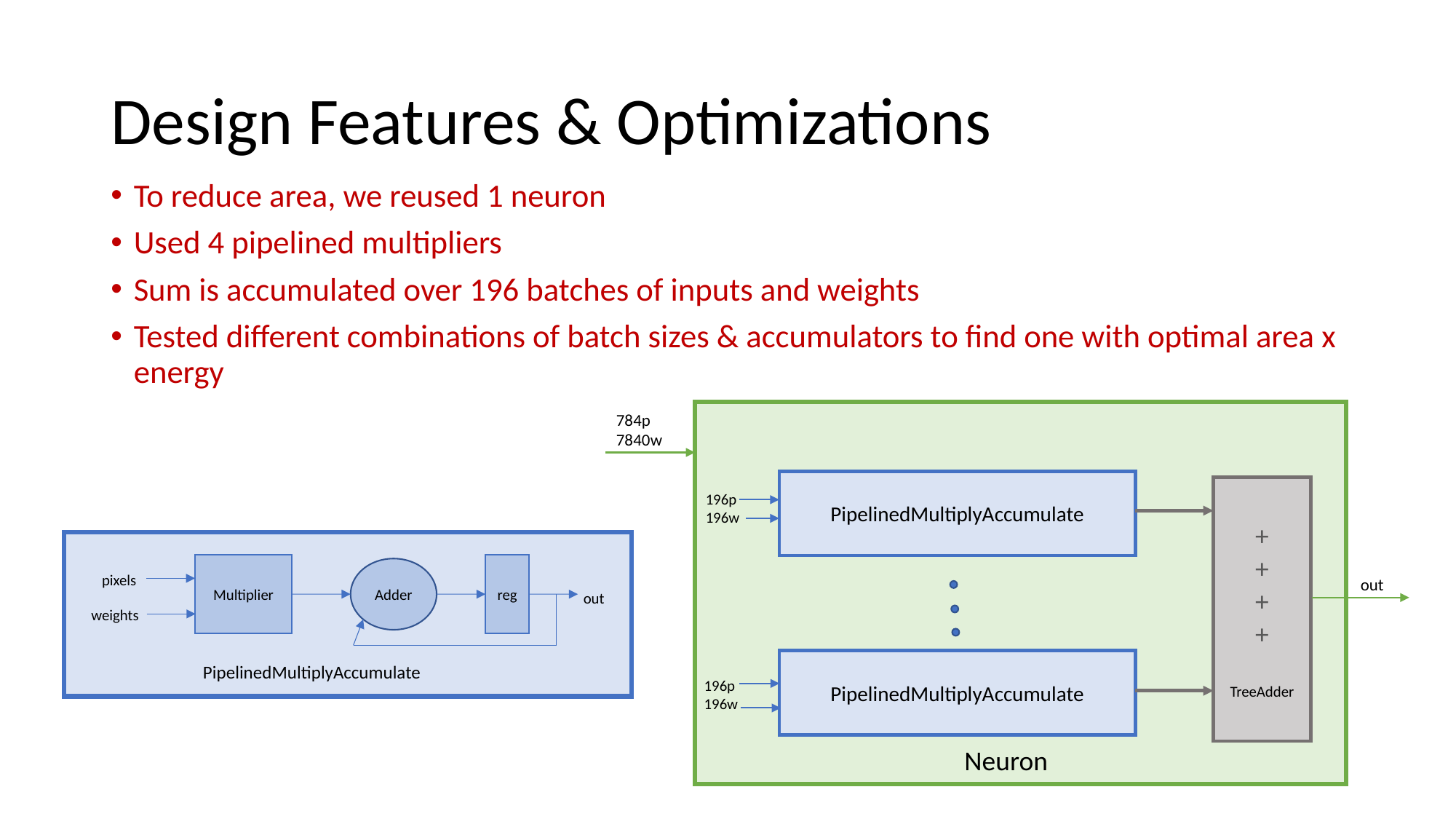

# Design Features & Optimizations
To reduce area, we reused 1 neuron
Used 4 pipelined multipliers
Sum is accumulated over 196 batches of inputs and weights
Tested different combinations of batch sizes & accumulators to find one with optimal area x energy

784p
7840w
PipelinedMultiplyAccumulate
+
+
+
+

TreeAdder
196p
196w

Multiplier
reg
Adder
pixels
out
weights
out

PipelinedMultiplyAccumulate
PipelinedMultiplyAccumulate
196p
196w
Neuron